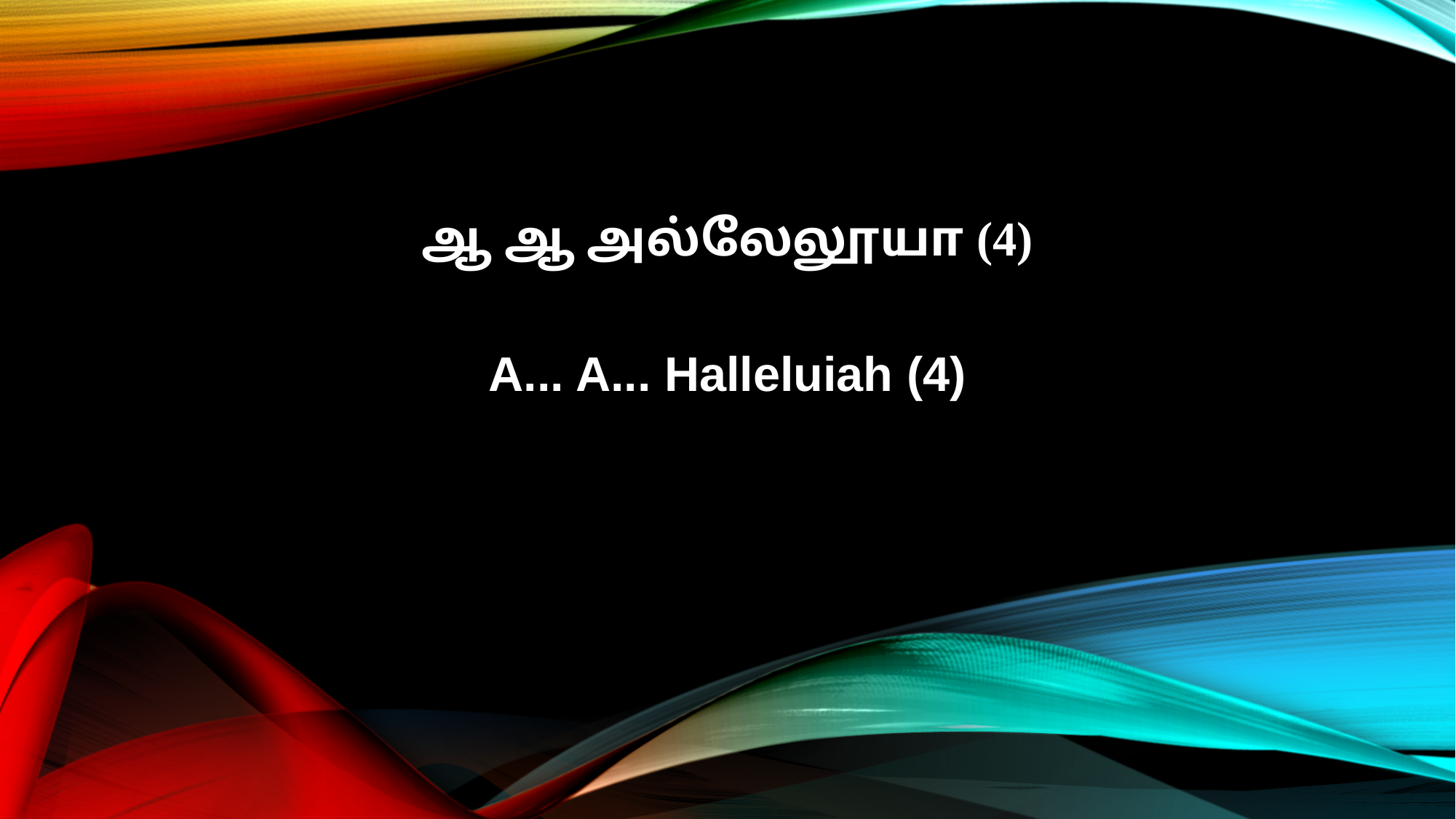

ஆ ஆ அல்லேலூயா (4)

A... A... Halleluiah (4)